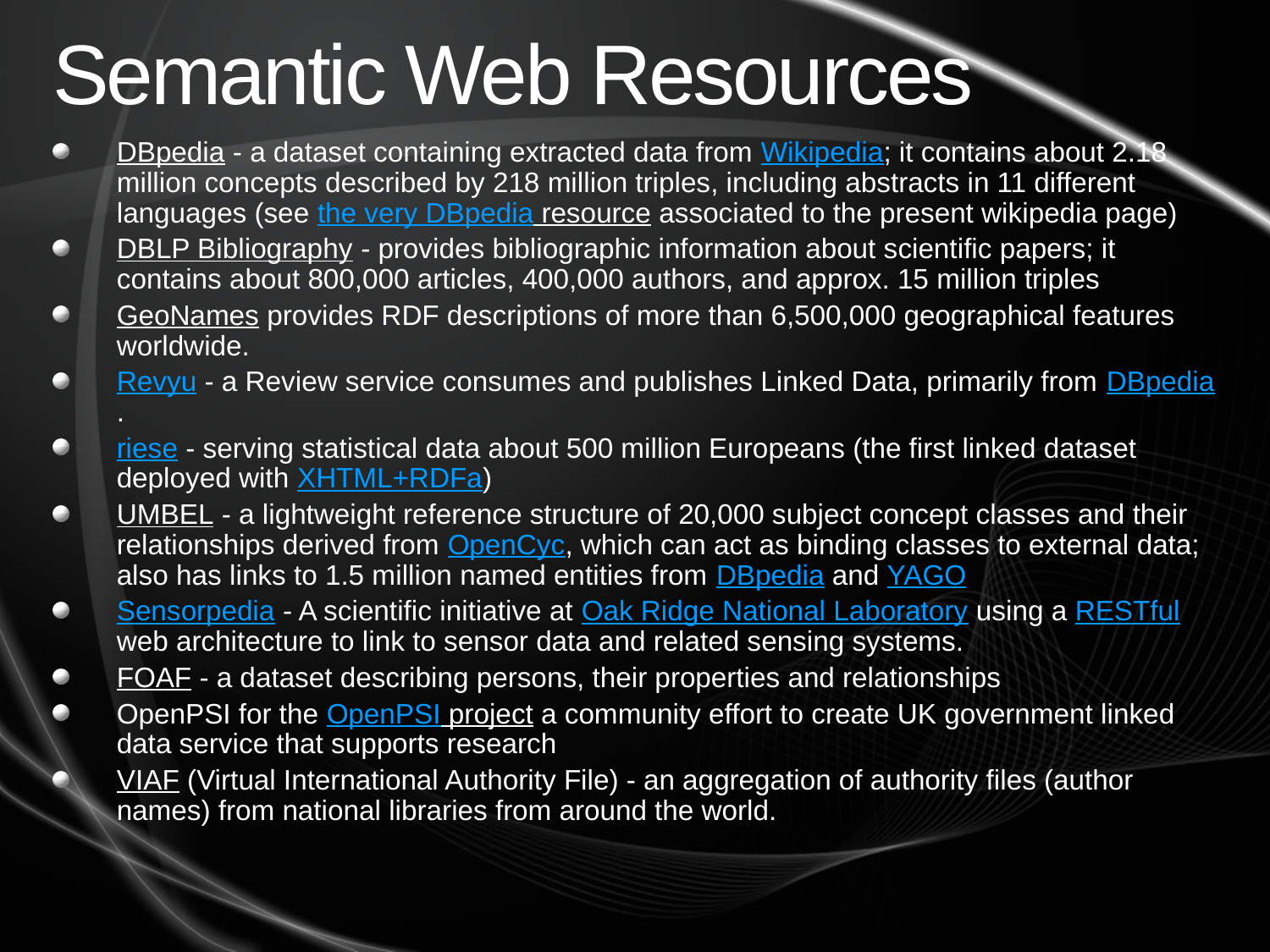

# Semantic Web Resources
DBpedia - a dataset containing extracted data from Wikipedia; it contains about 2.18 million concepts described by 218 million triples, including abstracts in 11 different languages (see the very DBpedia resource associated to the present wikipedia page)
DBLP Bibliography - provides bibliographic information about scientific papers; it contains about 800,000 articles, 400,000 authors, and approx. 15 million triples
GeoNames provides RDF descriptions of more than 6,500,000 geographical features worldwide.
Revyu - a Review service consumes and publishes Linked Data, primarily from DBpedia.
riese - serving statistical data about 500 million Europeans (the first linked dataset deployed with XHTML+RDFa)
UMBEL - a lightweight reference structure of 20,000 subject concept classes and their relationships derived from OpenCyc, which can act as binding classes to external data; also has links to 1.5 million named entities from DBpedia and YAGO
Sensorpedia - A scientific initiative at Oak Ridge National Laboratory using a RESTful web architecture to link to sensor data and related sensing systems.
FOAF - a dataset describing persons, their properties and relationships
OpenPSI for the OpenPSI project a community effort to create UK government linked data service that supports research
VIAF (Virtual International Authority File) - an aggregation of authority files (author names) from national libraries from around the world.